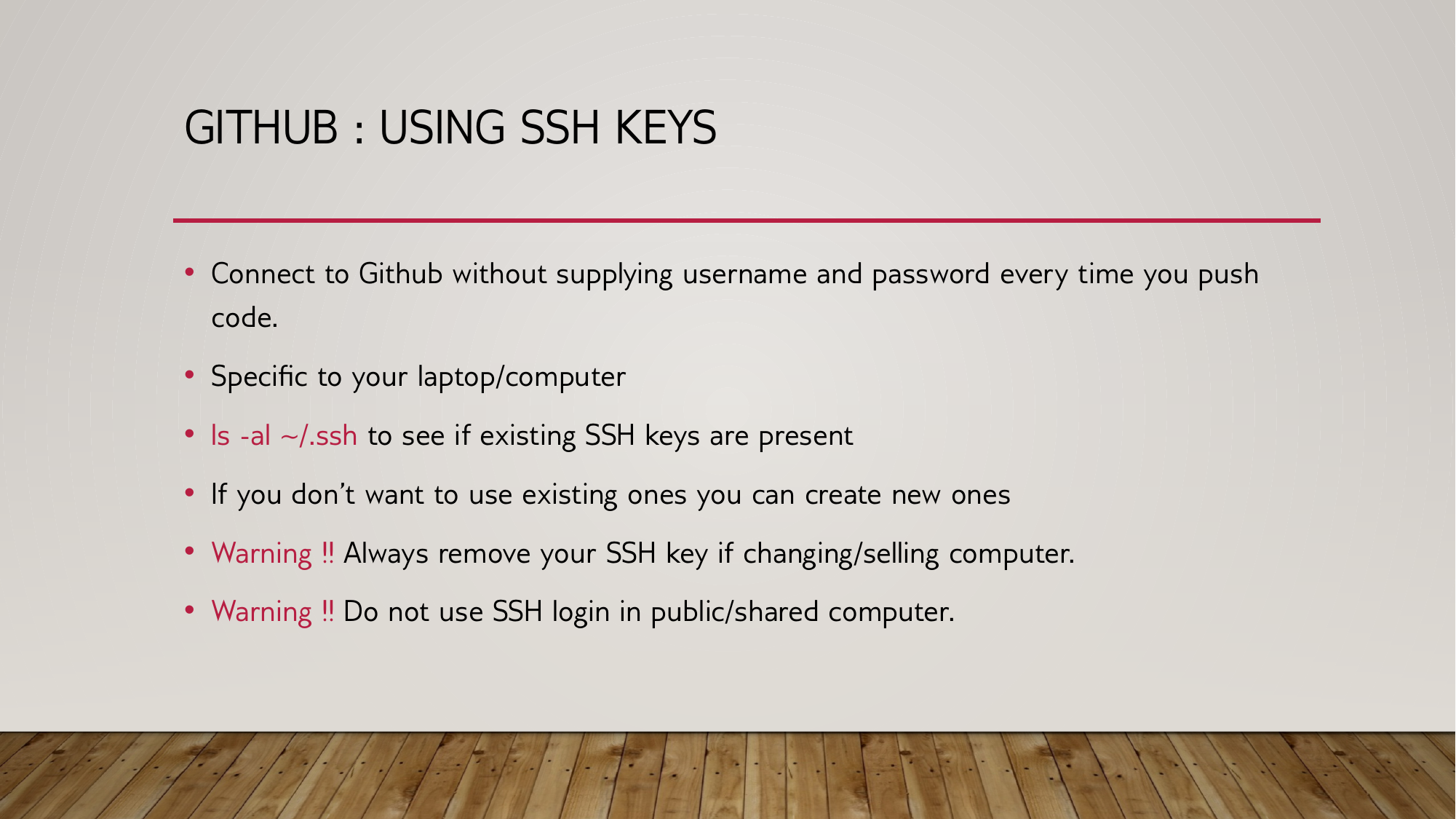

# Github : Using SSH keys
Connect to Github without supplying username and password every time you push code.
Specific to your laptop/computer
ls -al ~/.ssh to see if existing SSH keys are present
If you don’t want to use existing ones you can create new ones
Warning !! Always remove your SSH key if changing/selling computer.
Warning !! Do not use SSH login in public/shared computer.